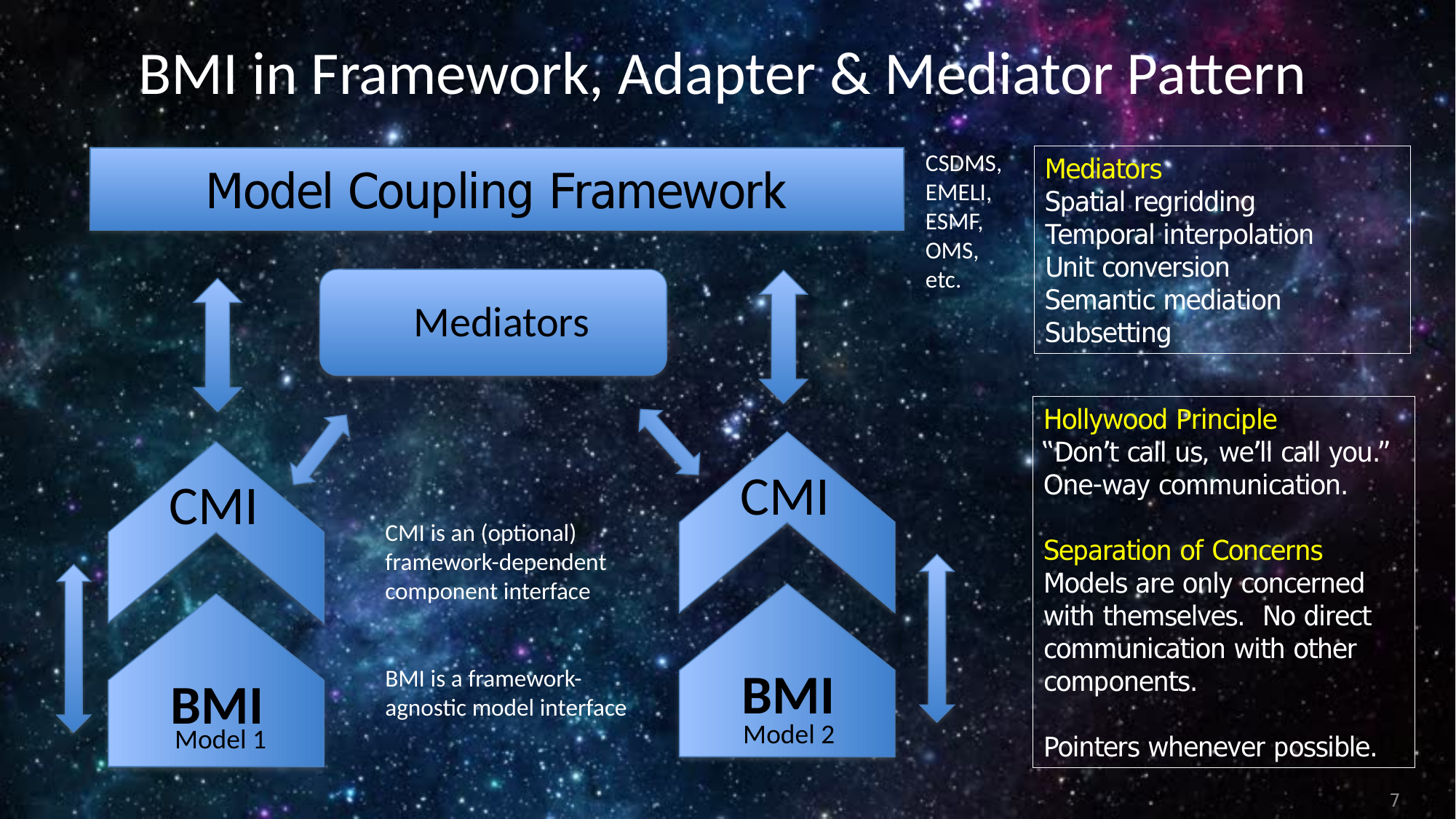

BMI in Framework, Adapter & Mediator Pattern
CSDMS,
EMELI,
ESMF,
OMS,
etc.
Mediators
Spatial regridding
Temporal interpolation
Unit conversion
Semantic mediation
Subsetting
Model Coupling Framework

Mediators

Hollywood Principle
“Don’t call us, we’ll call you.”
One-way communication.

Separation of Concerns
Models are only concerned with themselves.  No direct communication with other components.

Pointers whenever possible.

BMI
CMI

BMI
CMI
CMI is an (optional) framework-dependent component interface

BMI is a framework-agnostic model interface

Model 2
Model 1
7